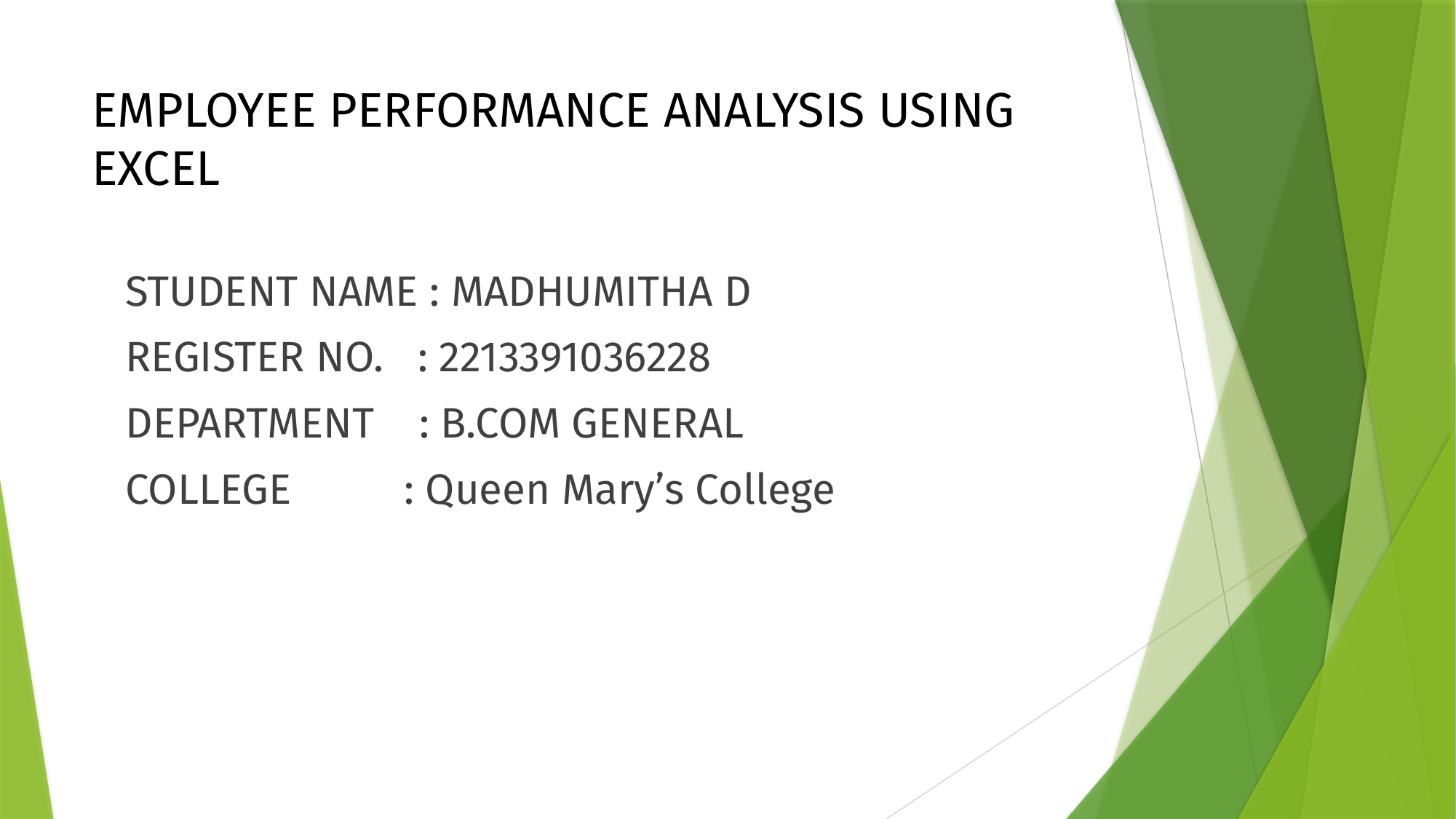

# EMPLOYEE PERFORMANCE ANALYSIS USING EXCEL
   STUDENT NAME : MADHUMITHA D
   REGISTER NO.   : 2213391036228
   DEPARTMENT    : B.COM GENERAL
   COLLEGE          : Queen Mary’s College